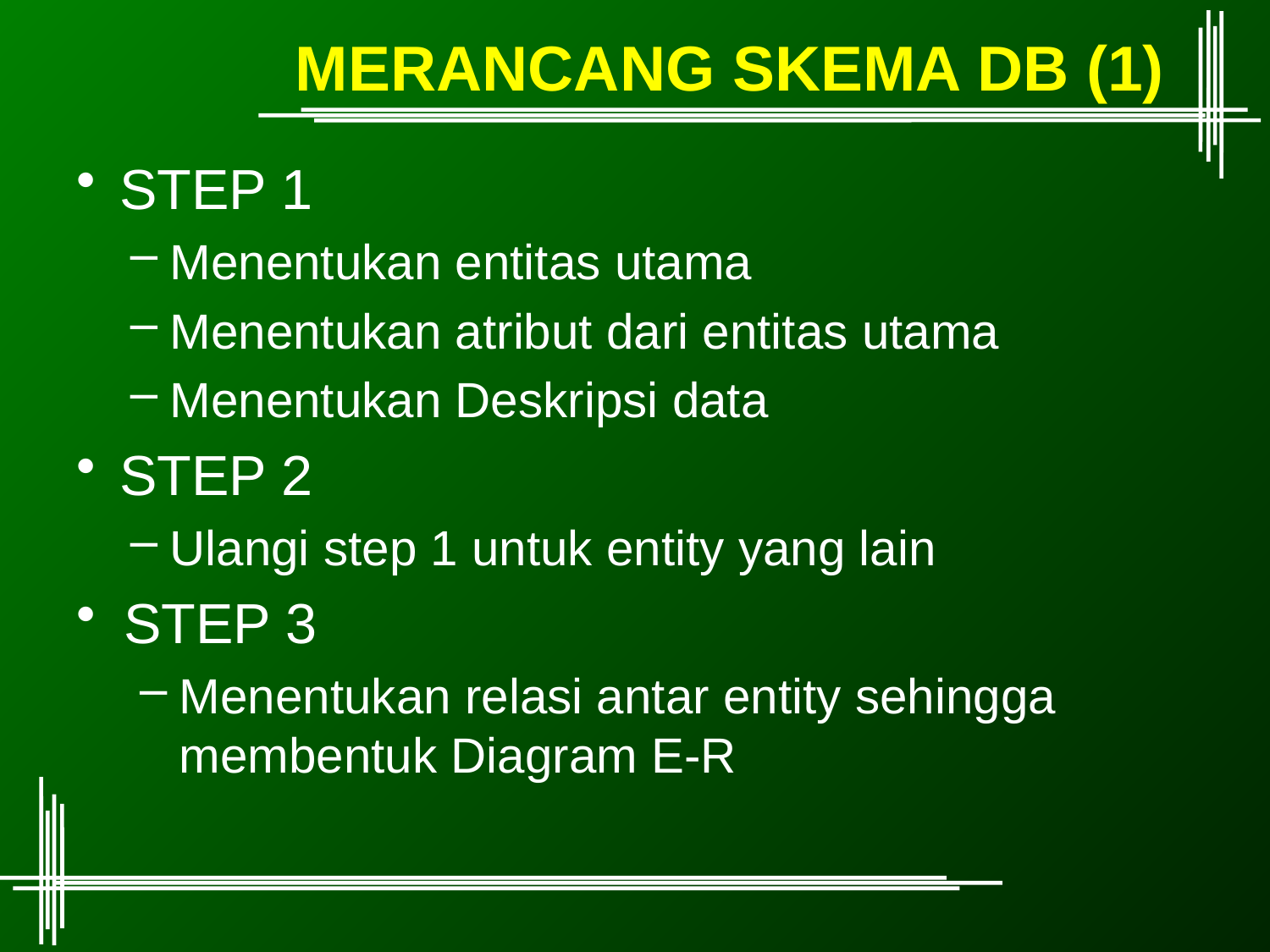

# MERANCANG SKEMA DB (1)
STEP 1
Menentukan entitas utama
Menentukan atribut dari entitas utama
Menentukan Deskripsi data
STEP 2
Ulangi step 1 untuk entity yang lain
STEP 3
Menentukan relasi antar entity sehingga membentuk Diagram E-R